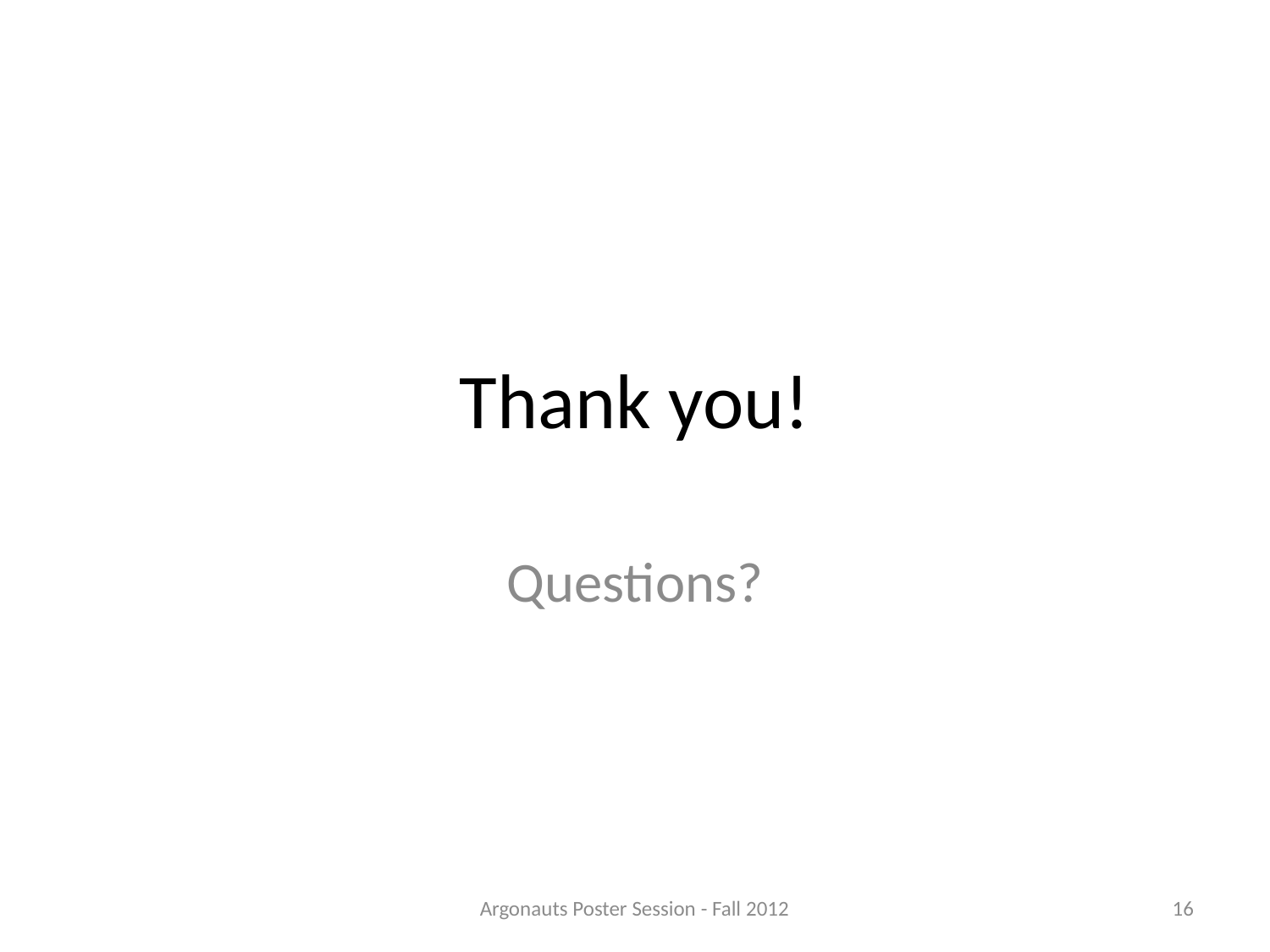

# Thank you!
Questions?
Argonauts Poster Session - Fall 2012
16